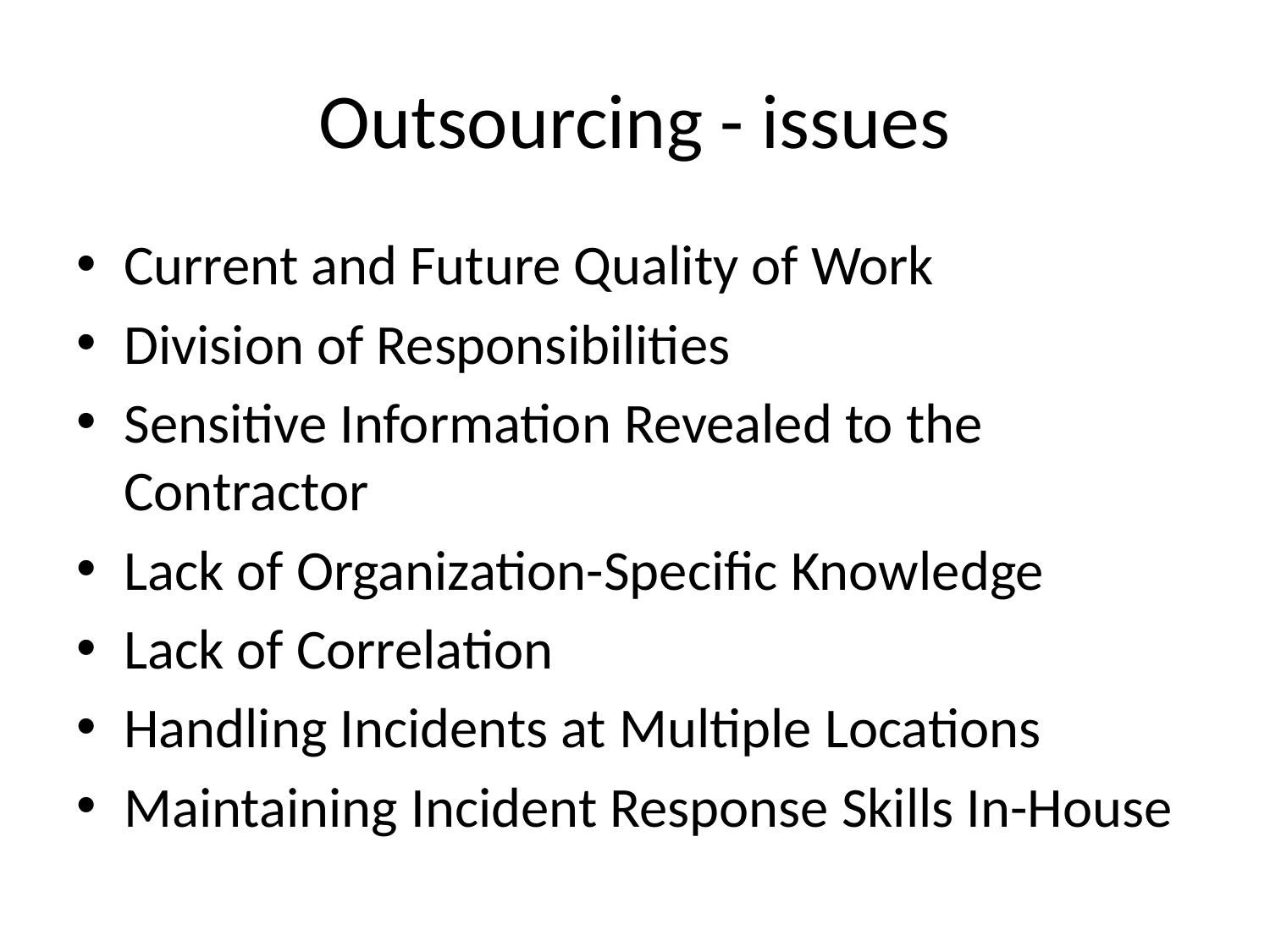

# Outsourcing - issues
Current and Future Quality of Work
Division of Responsibilities
Sensitive Information Revealed to the Contractor
Lack of Organization-Specific Knowledge
Lack of Correlation
Handling Incidents at Multiple Locations
Maintaining Incident Response Skills In-House